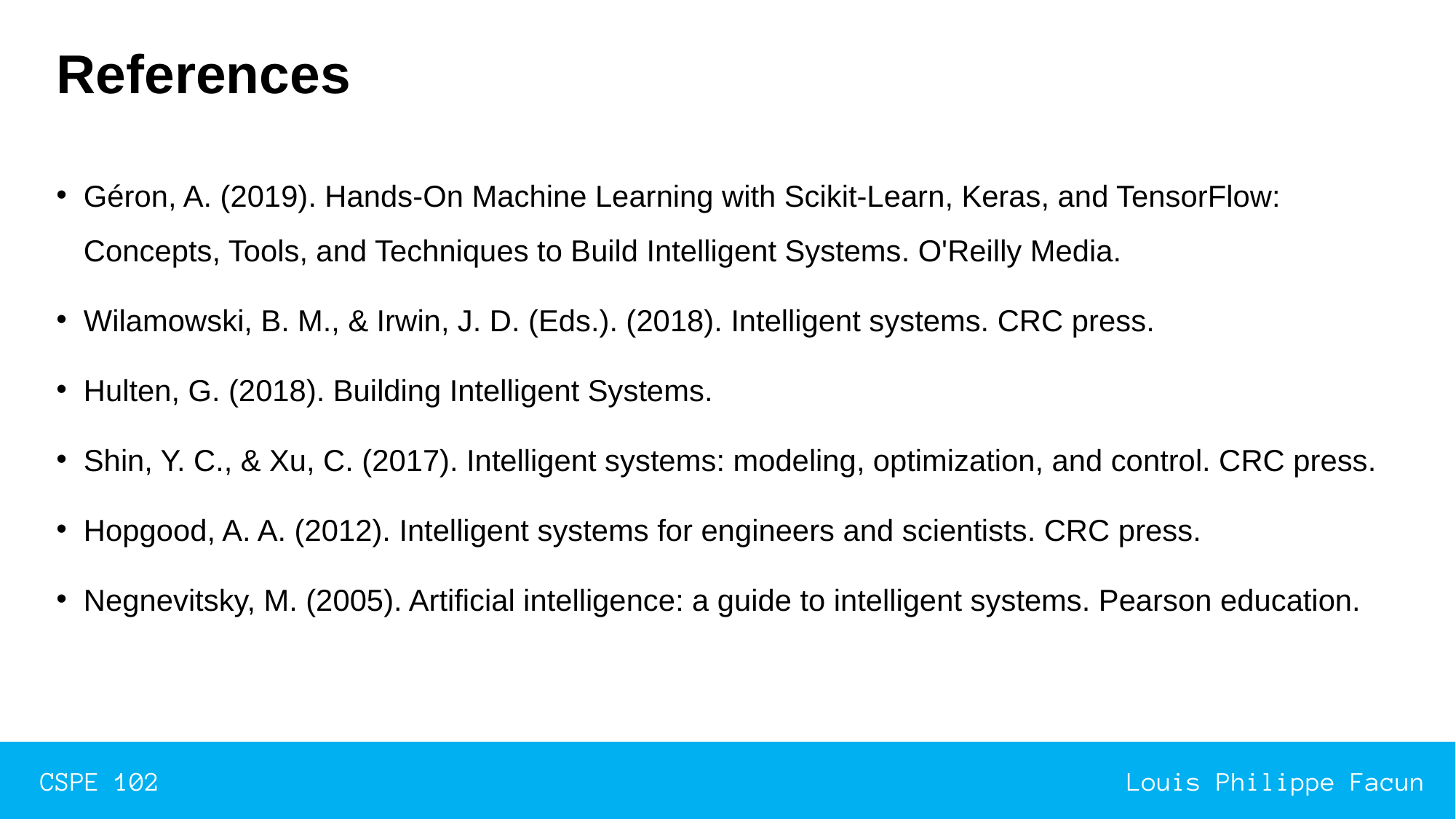

# References
Géron, A. (2019). Hands-On Machine Learning with Scikit-Learn, Keras, and TensorFlow: Concepts, Tools, and Techniques to Build Intelligent Systems. O'Reilly Media.
Wilamowski, B. M., & Irwin, J. D. (Eds.). (2018). Intelligent systems. CRC press.
Hulten, G. (2018). Building Intelligent Systems.
Shin, Y. C., & Xu, C. (2017). Intelligent systems: modeling, optimization, and control. CRC press.
Hopgood, A. A. (2012). Intelligent systems for engineers and scientists. CRC press.
Negnevitsky, M. (2005). Artificial intelligence: a guide to intelligent systems. Pearson education.

CSPE 102
Louis Philippe Facun